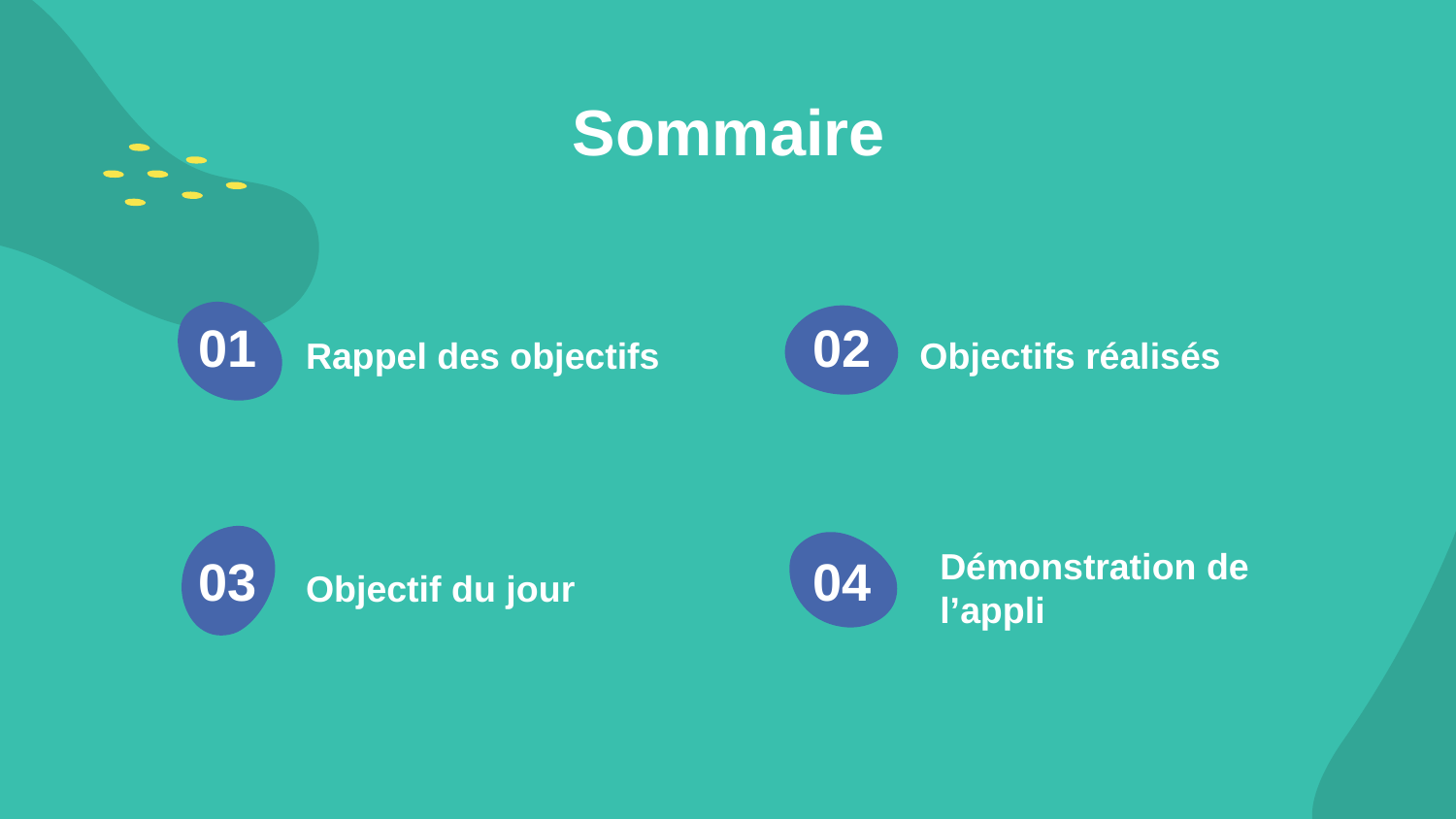

# Sommaire

01
02
Rappel des objectifs
Objectifs réalisés

03
Objectif du jour
04
Démonstration de l’appli